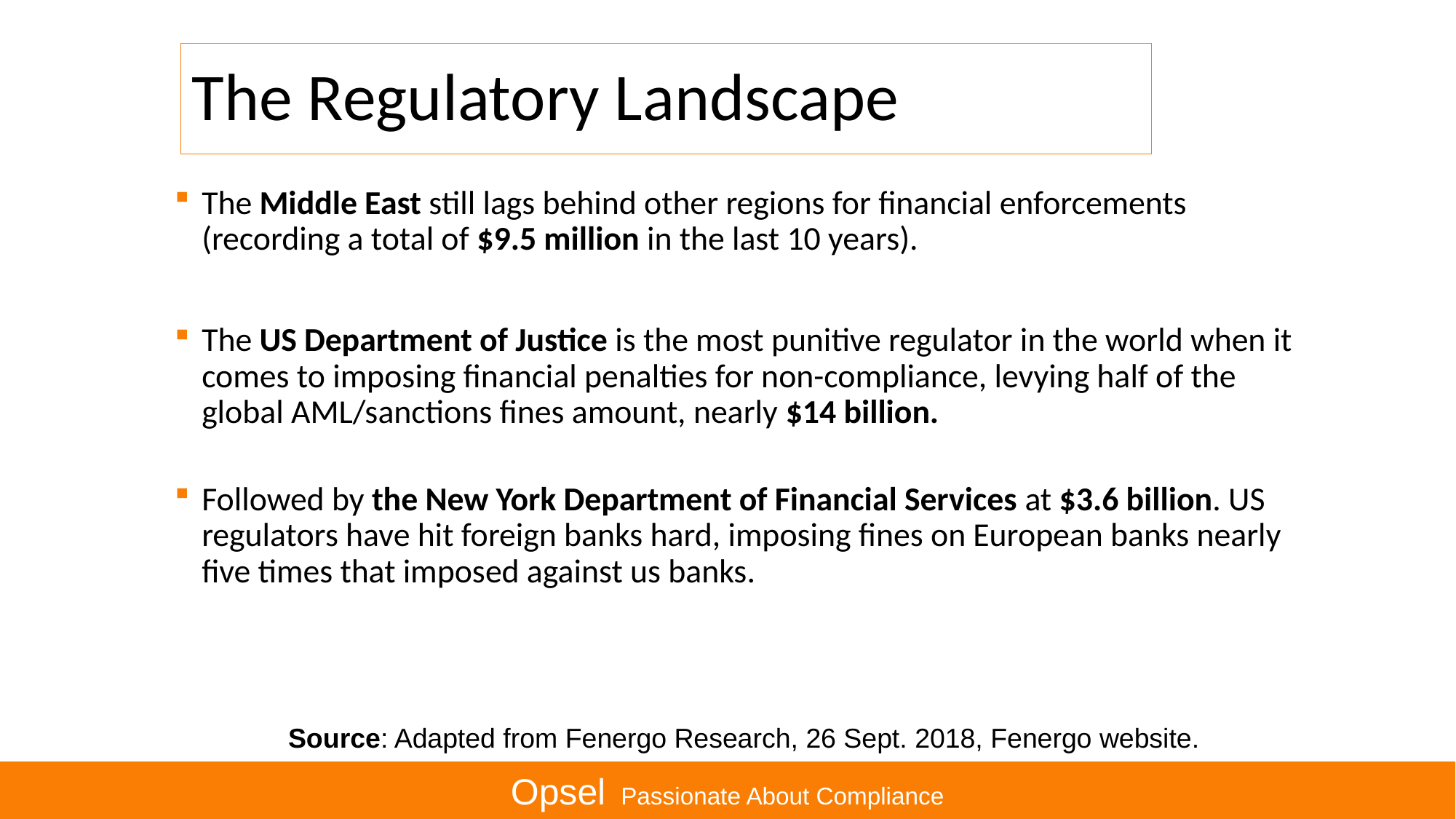

# The Regulatory Landscape
The Middle East still lags behind other regions for financial enforcements (recording a total of $9.5 million in the last 10 years).

The US Department of Justice is the most punitive regulator in the world when it comes to imposing financial penalties for non-compliance, levying half of the global AML/sanctions fines amount, nearly $14 billion.

Followed by the New York Department of Financial Services at $3.6 billion. US regulators have hit foreign banks hard, imposing fines on European banks nearly five times that imposed against us banks.
Source: Adapted from Fenergo Research, 26 Sept. 2018, Fenergo website.

Opsel  Passionate About Compliance